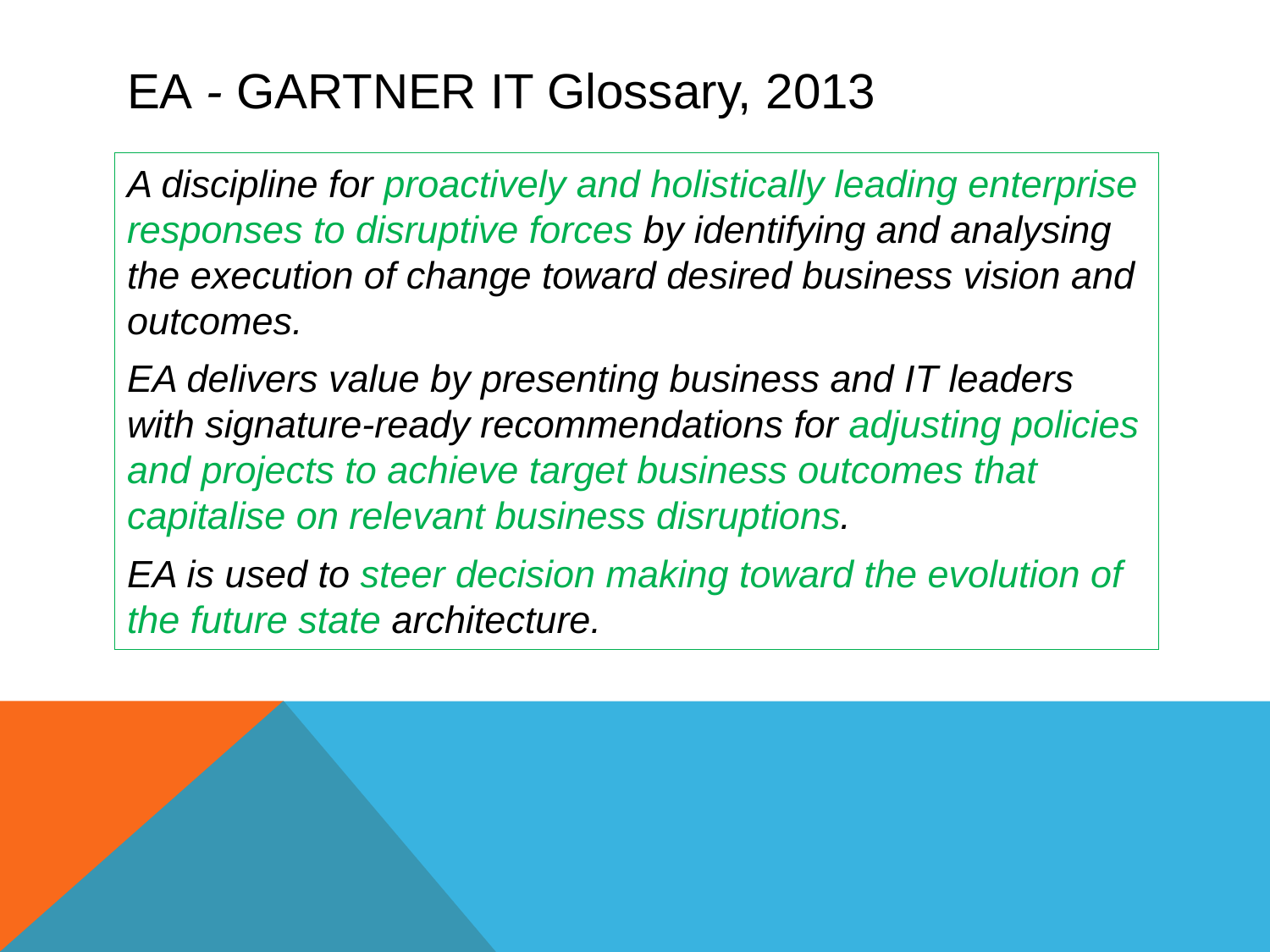

# EA - Gartner IT Glossary, 2013
A discipline for proactively and holistically leading enterprise responses to disruptive forces by identifying and analysing the execution of change toward desired business vision and outcomes.
EA delivers value by presenting business and IT leaders with signature-ready recommendations for adjusting policies and projects to achieve target business outcomes that capitalise on relevant business disruptions.
EA is used to steer decision making toward the evolution of the future state architecture.